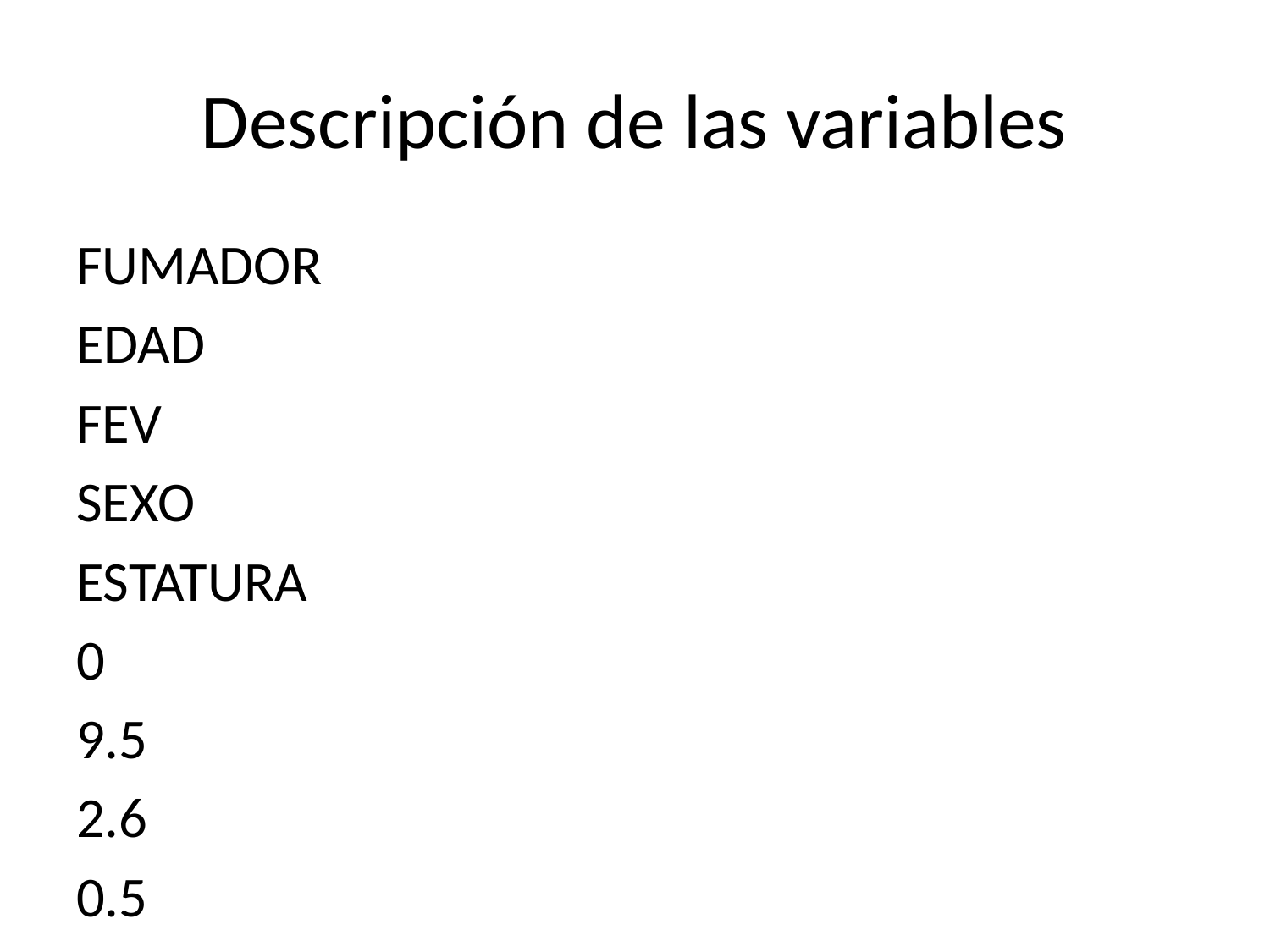

# Descripción de las variables
FUMADOR
EDAD
FEV
SEXO
ESTATURA
0
9.5
2.6
0.5
154.0
1
13.5
3.3
0.4
167.5